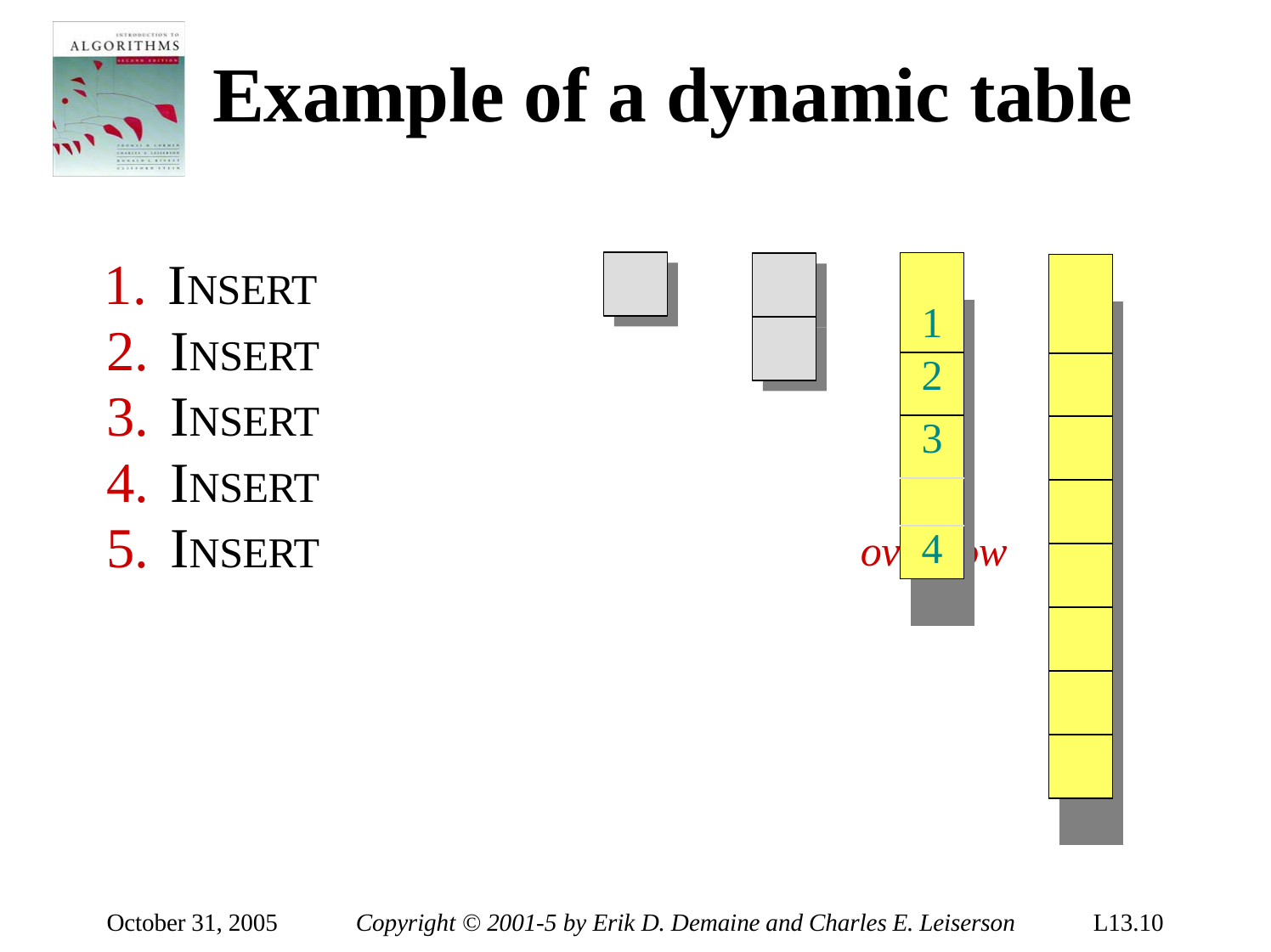

# Example of a dynamic table
INSERT
INSERT
INSERT
INSERT
INSERT

|  |  |  |
| --- | --- | --- |
|  | 1 |  |
|  | 2 |  |
|  | 3 |  |
|  |  |  |
|  | 4 |  |
|  |  |  |

|  |  |  |
| --- | --- | --- |
|  |  |  |
|  |  |  |
|  |  |  |
|  |  |  |
|  |  |  |
|  |  |  |
|  |  |  |
|  |  |  |
|  |  |  |

overflow
October 31, 2005
Copyright © 2001-5 by Erik D. Demaine and Charles E. Leiserson
L13.10